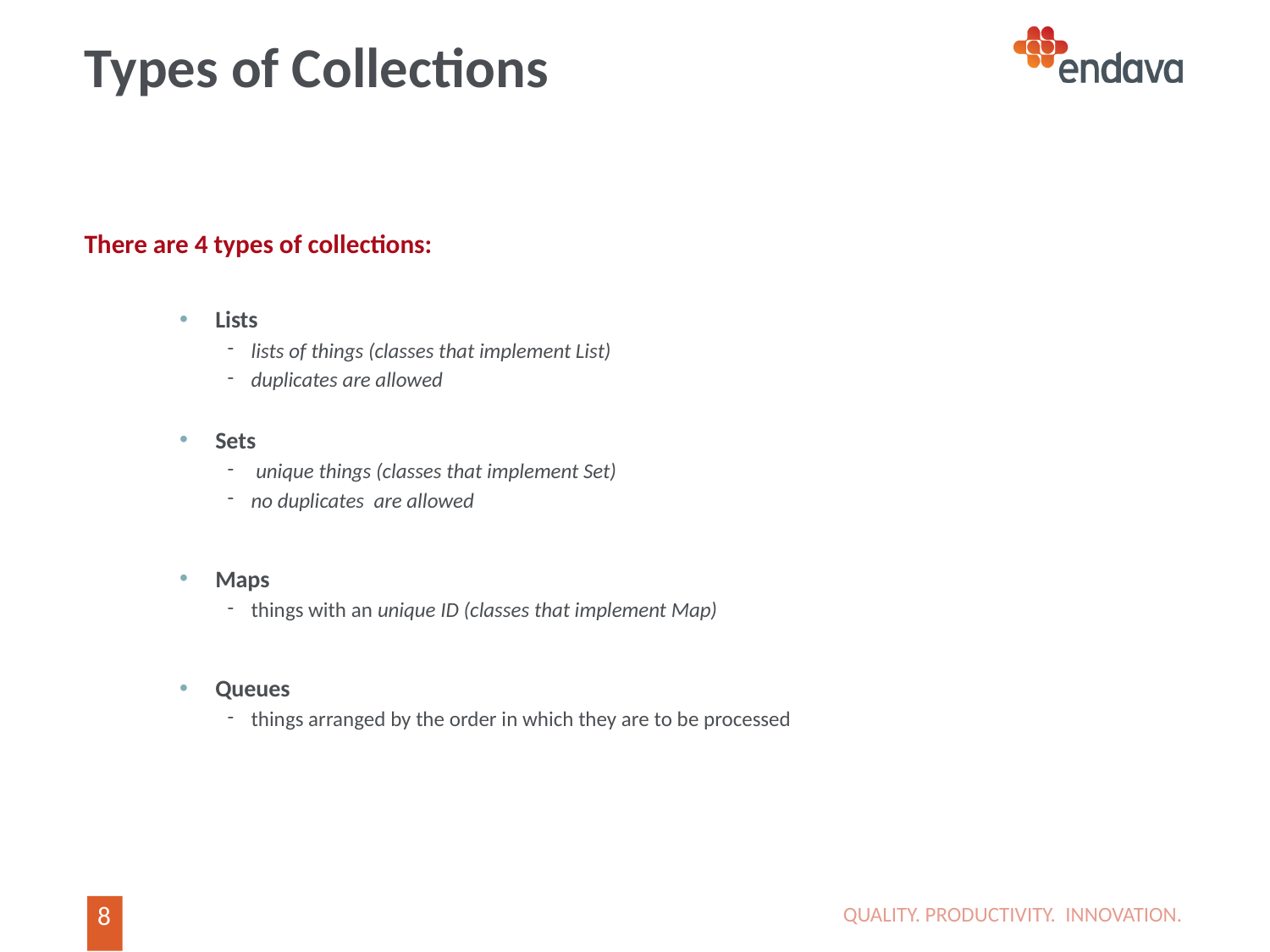

# Types of Collections
There are 4 types of collections:

Lists
lists of things (classes that implement List)
duplicates are allowed

Sets
 unique things (classes that implement Set)
no duplicates  are allowed

Maps
things with an unique ID (classes that implement Map)

Queues
things arranged by the order in which they are to be processed

QUALITY. PRODUCTIVITY.  INNOVATION.